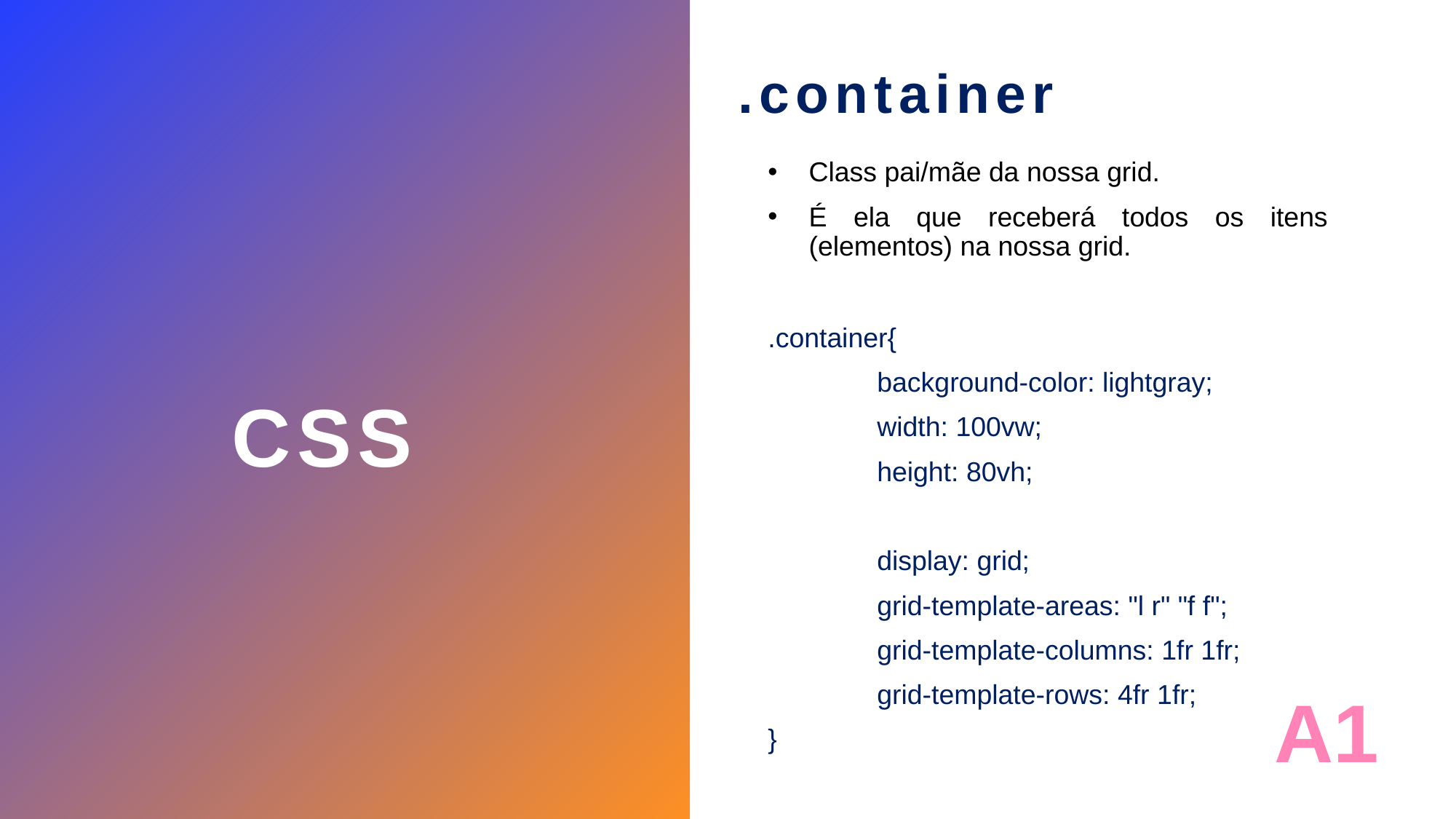

.container
Class pai/mãe da nossa grid.
É ela que receberá todos os itens (elementos) na nossa grid.
.container{
	background-color: lightgray;
	width: 100vw;
	height: 80vh;

	display: grid;
	grid-template-areas: "l r" "f f";
	grid-template-columns: 1fr 1fr;
	grid-template-rows: 4fr 1fr;
}
CSS

A1